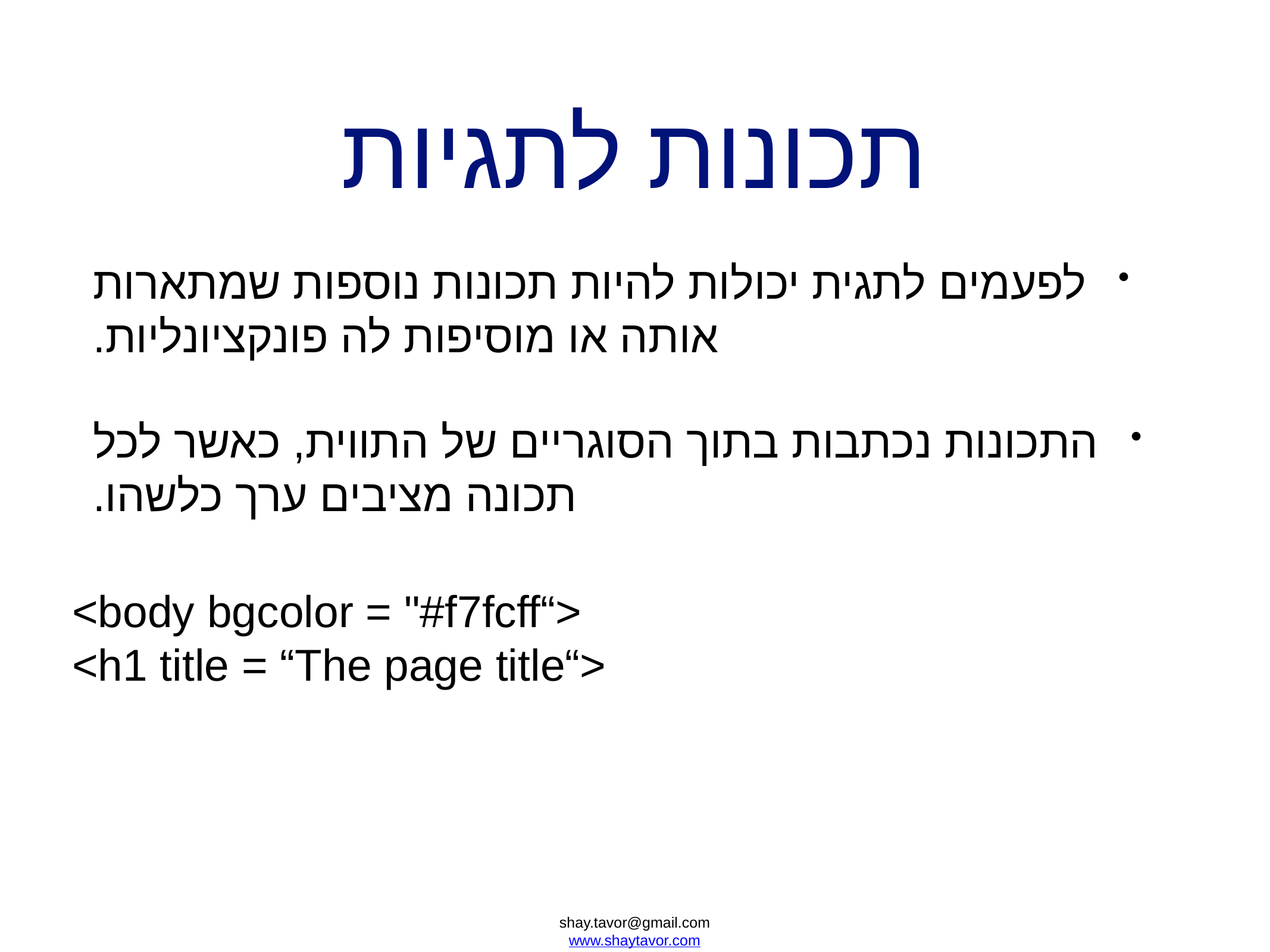

# תכונות לתגיות
לפעמים לתגית יכולות להיות תכונות נוספות שמתארות אותה או מוסיפות לה פונקציונליות.
התכונות נכתבות בתוך הסוגריים של התווית, כאשר לכל תכונה מציבים ערך כלשהו.
<body bgcolor = "#f7fcff“>
<h1 title = “The page title“>